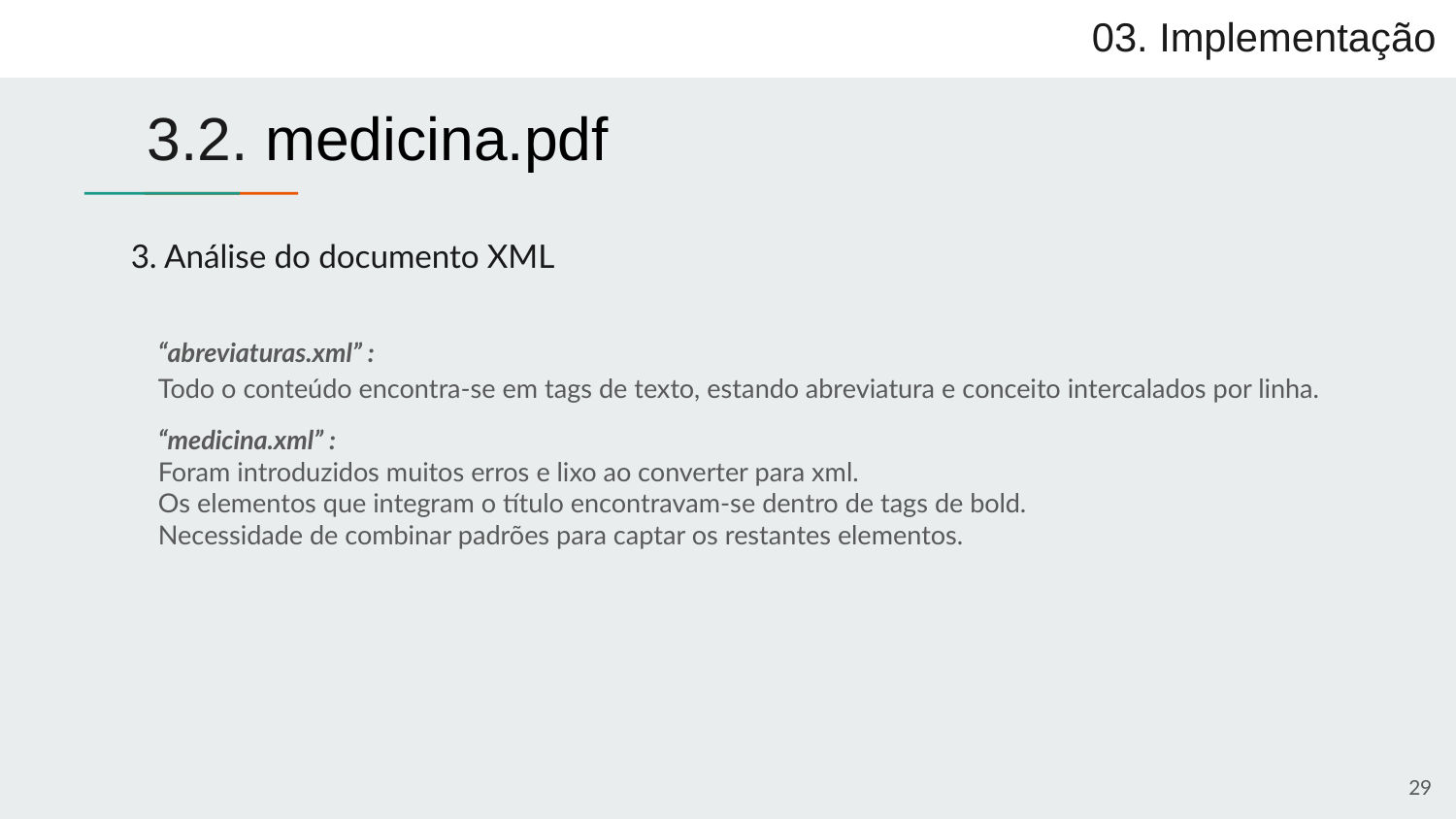

# 03. Implementação
 3.2. medicina.pdf
3. Análise do documento XML
“abreviaturas.xml” :
Todo o conteúdo encontra-se em tags de texto, estando abreviatura e conceito intercalados por linha.
“medicina.xml” :
Foram introduzidos muitos erros e lixo ao converter para xml.
Os elementos que integram o título encontravam-se dentro de tags de bold.
Necessidade de combinar padrões para captar os restantes elementos.

29